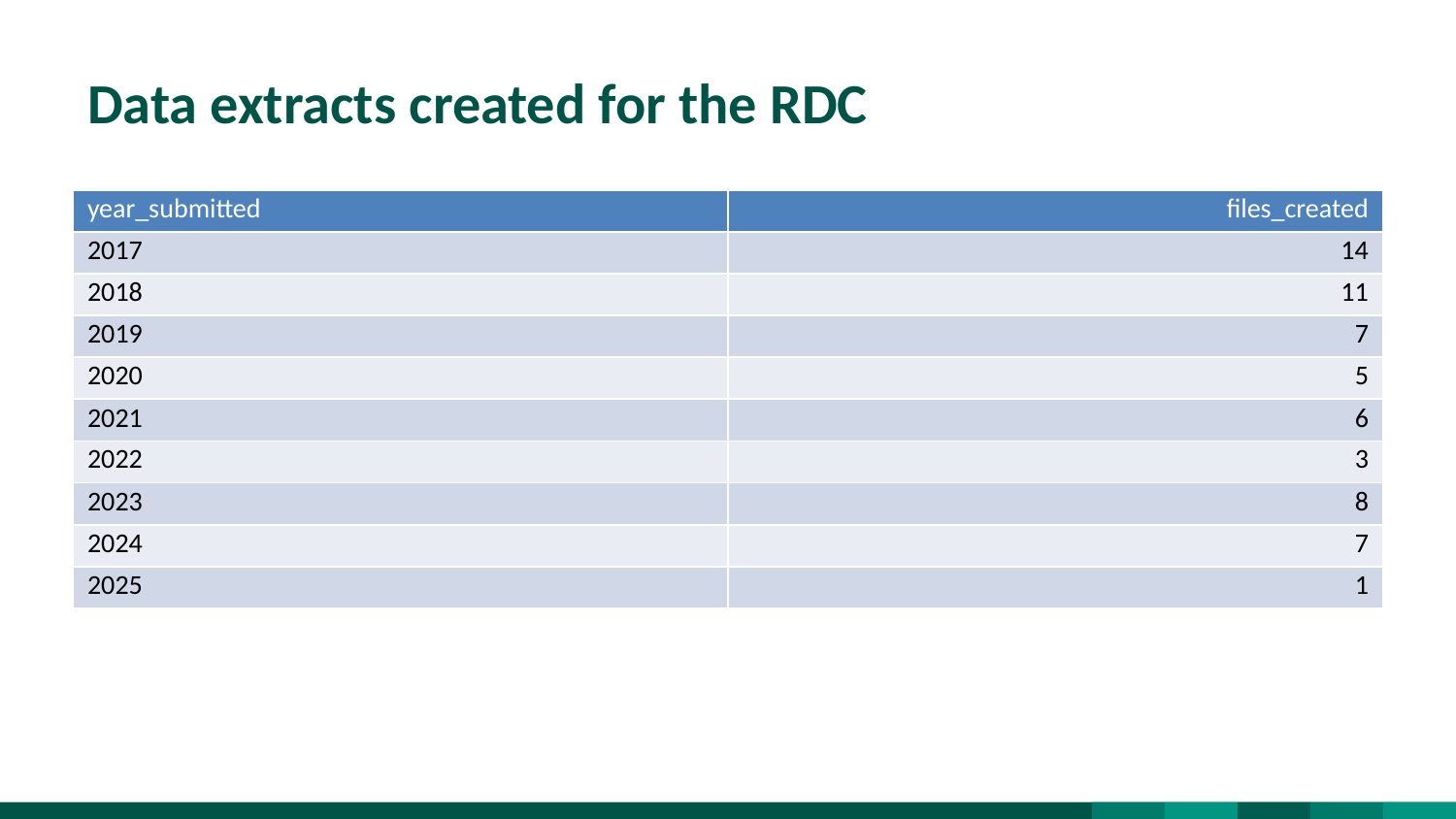

# Data extracts created for the RDC
| year\_submitted | files\_created |
| --- | --- |
| 2017 | 14 |
| 2018 | 11 |
| 2019 | 7 |
| 2020 | 5 |
| 2021 | 6 |
| 2022 | 3 |
| 2023 | 8 |
| 2024 | 7 |
| 2025 | 1 |